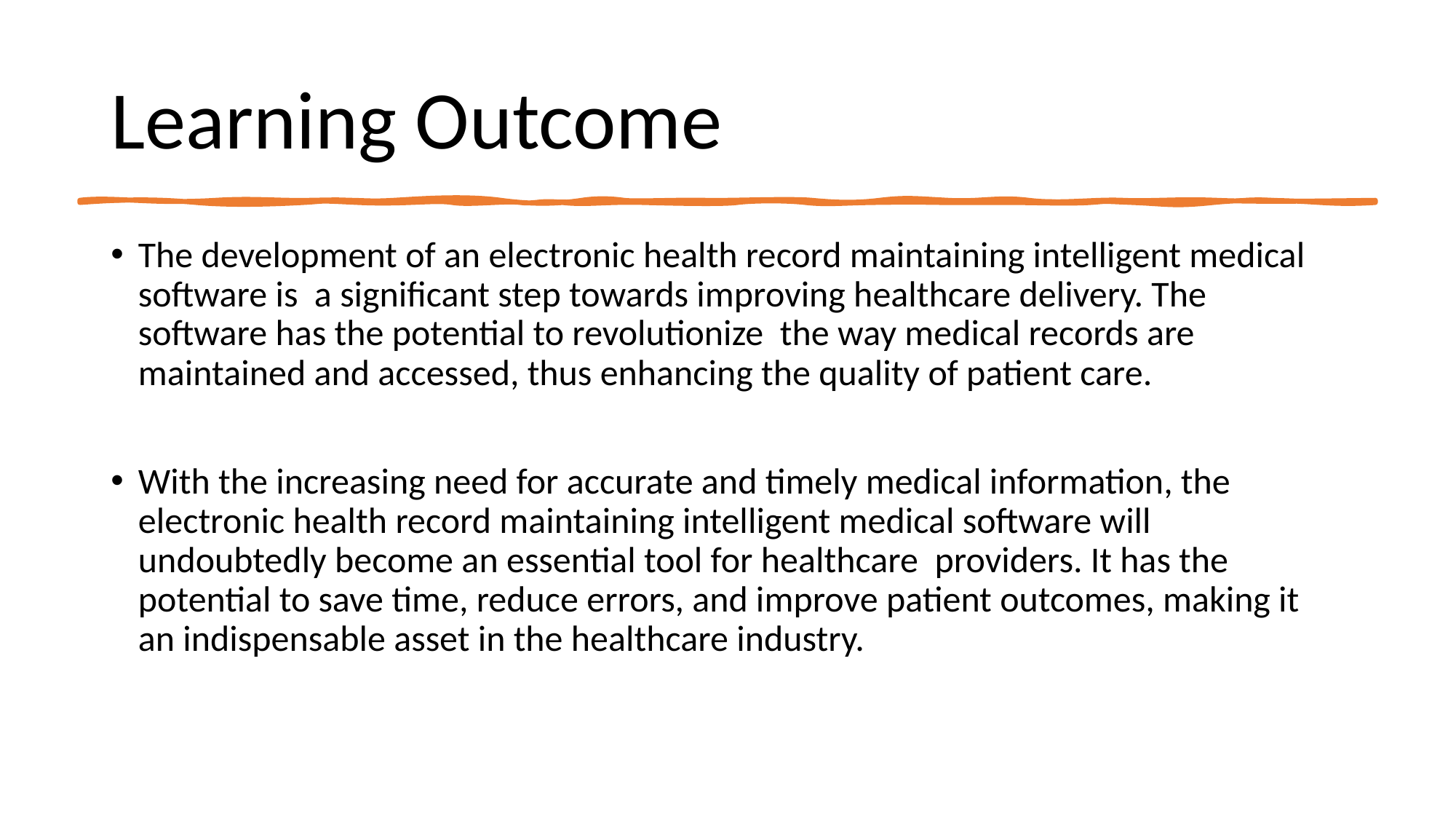

# Learning Outcome

The development of an electronic health record maintaining intelligent medical software is  a significant step towards improving healthcare delivery. The software has the potential to revolutionize  the way medical records are maintained and accessed, thus enhancing the quality of patient care.

With the increasing need for accurate and timely medical information, the electronic health record maintaining intelligent medical software will undoubtedly become an essential tool for healthcare  providers. It has the potential to save time, reduce errors, and improve patient outcomes, making it an indispensable asset in the healthcare industry.